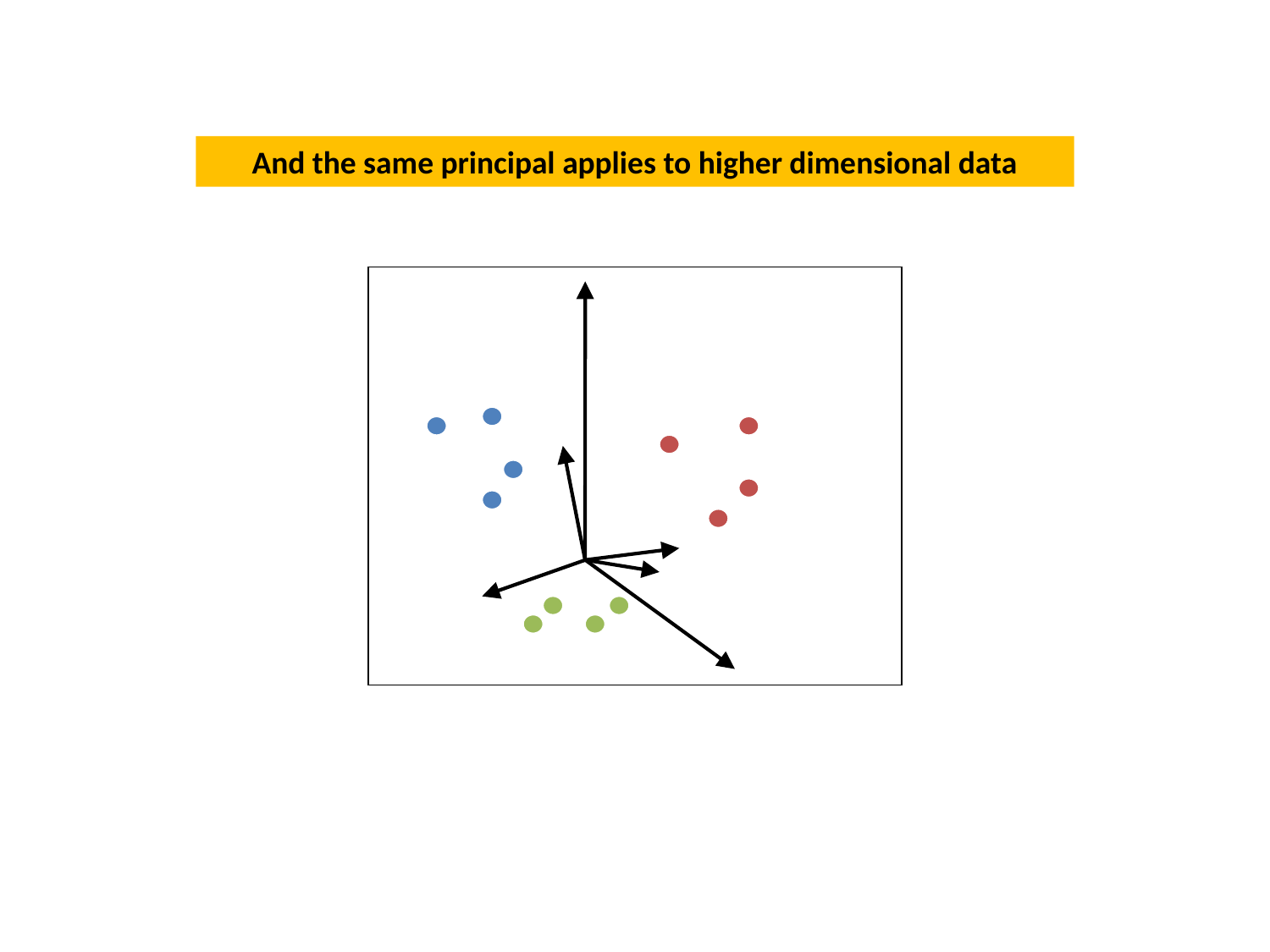

And the same principal applies to higher dimensional data